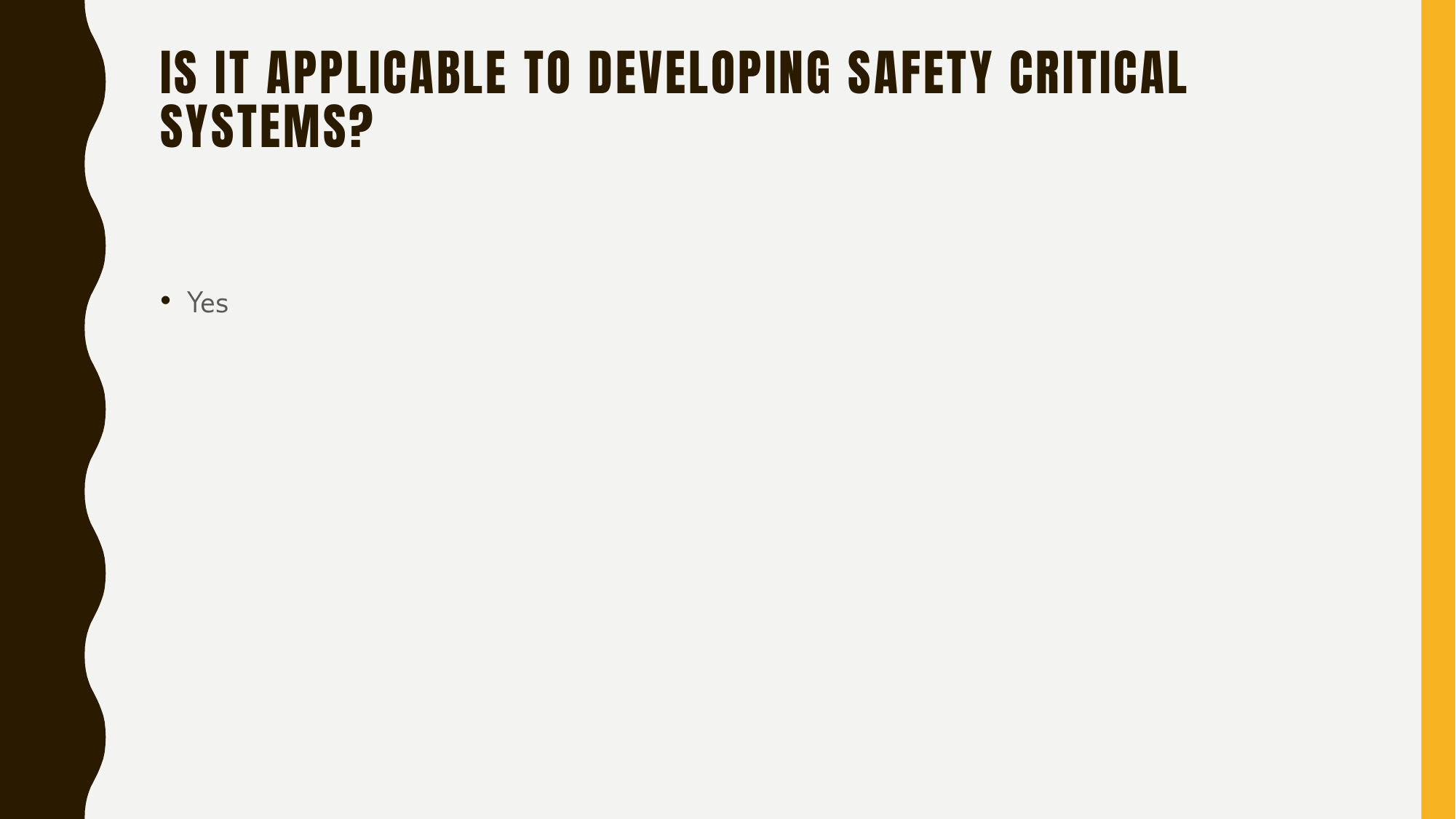

# Is it applicable to developing safety critical systems?
Yes